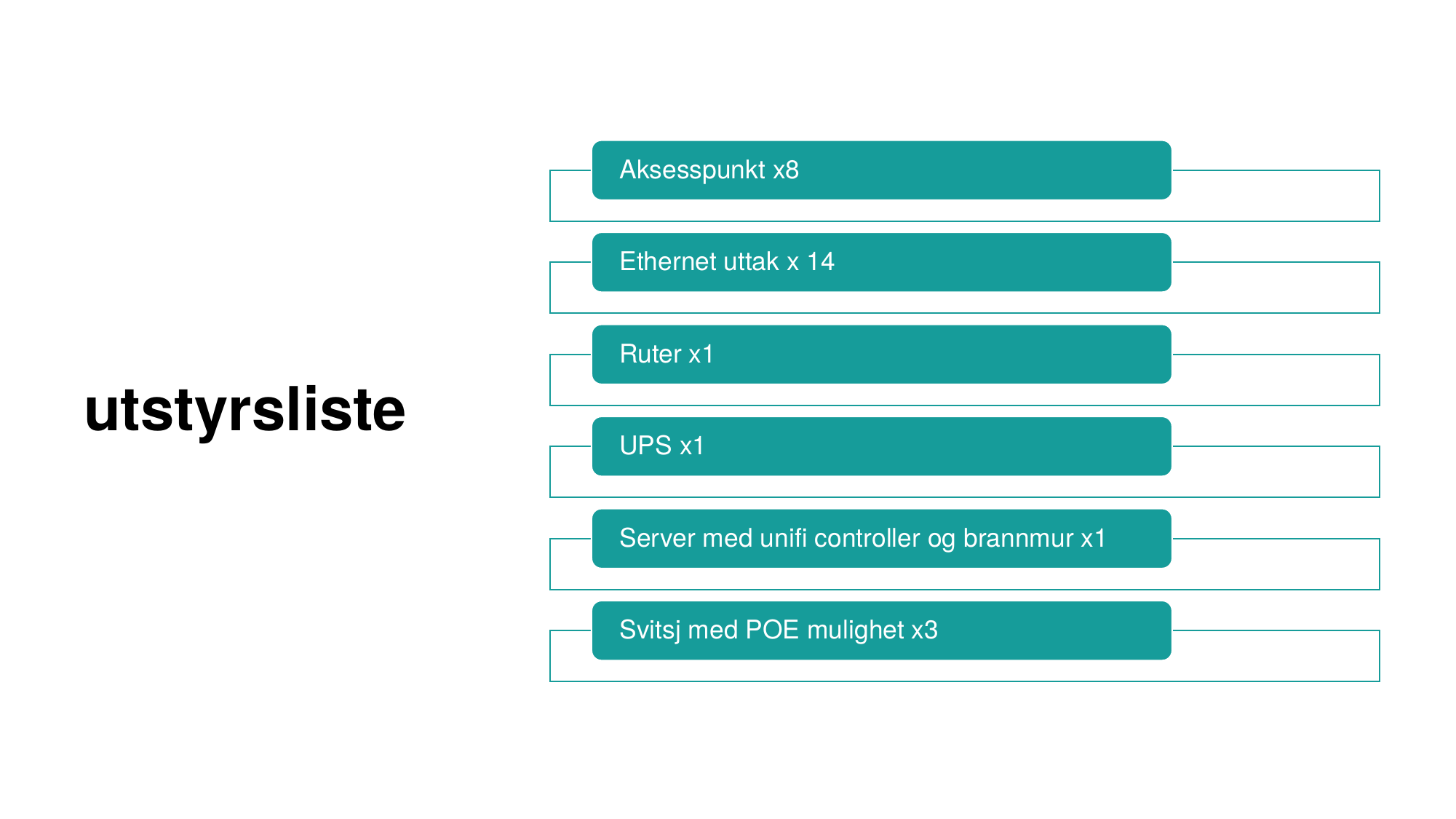

# utstyrsliste
Aksesspunkt x8
Ethernet uttak x 14
Ruter x1
UPS x1
Server med unifi controller og brannmur x1
Svitsj med POE mulighet x3